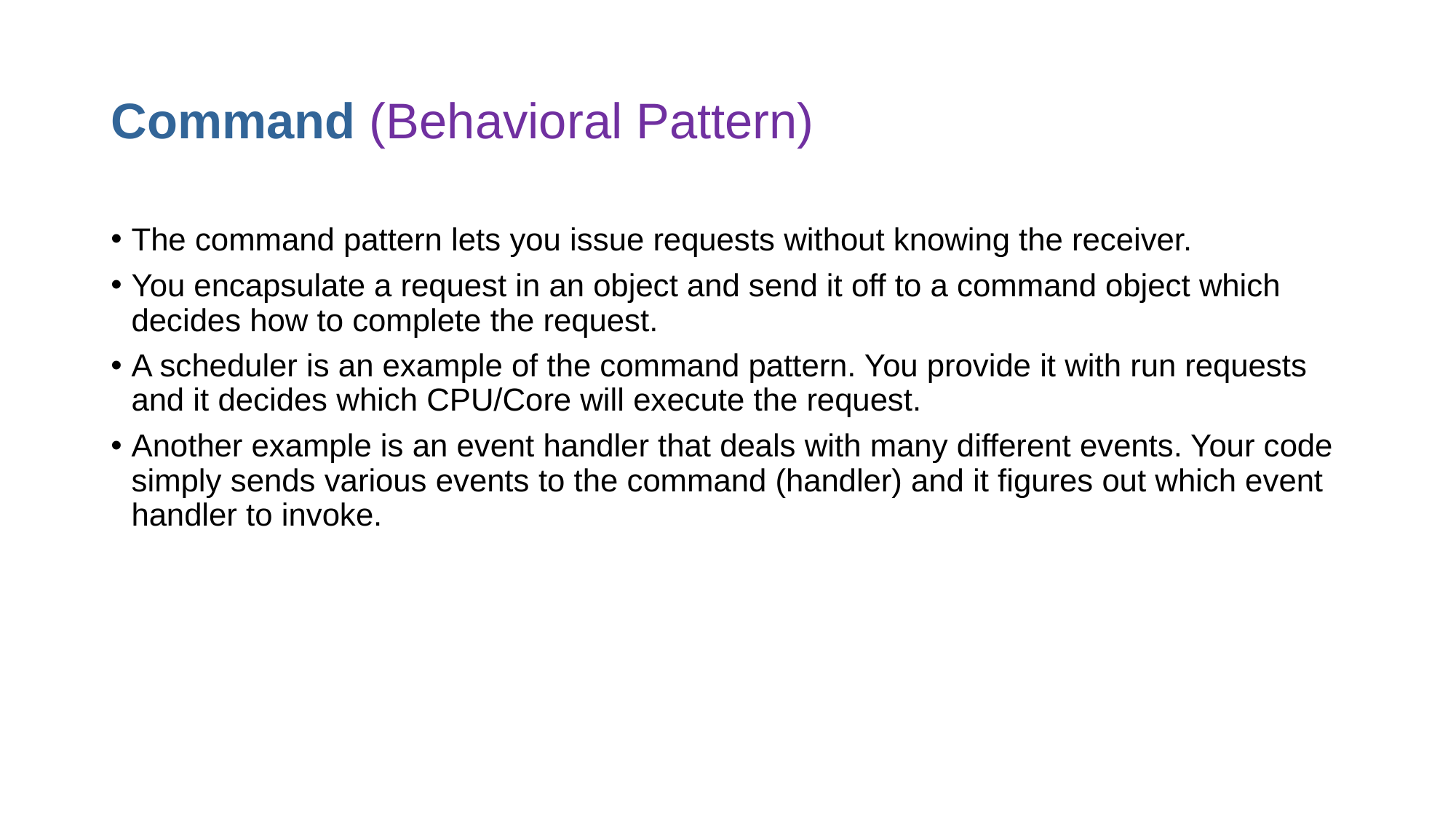

# Command (Behavioral Pattern)
The command pattern lets you issue requests without knowing the receiver.
You encapsulate a request in an object and send it off to a command object which decides how to complete the request.
A scheduler is an example of the command pattern. You provide it with run requests and it decides which CPU/Core will execute the request.
Another example is an event handler that deals with many different events. Your code simply sends various events to the command (handler) and it figures out which event handler to invoke.